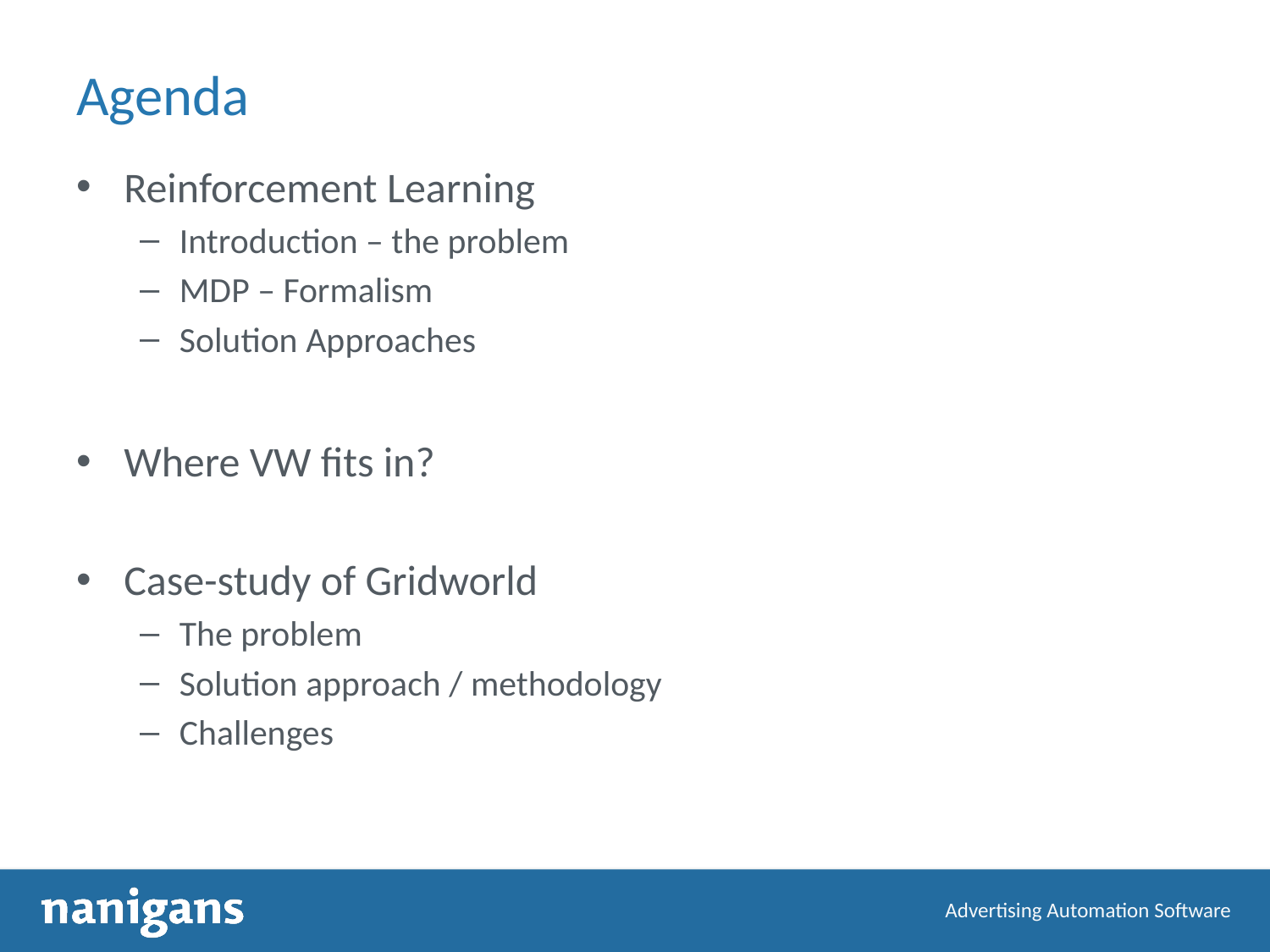

# Agenda
Reinforcement Learning
Introduction – the problem
MDP – Formalism
Solution Approaches

Where VW fits in?

Case-study of Gridworld
The problem
Solution approach / methodology
Challenges